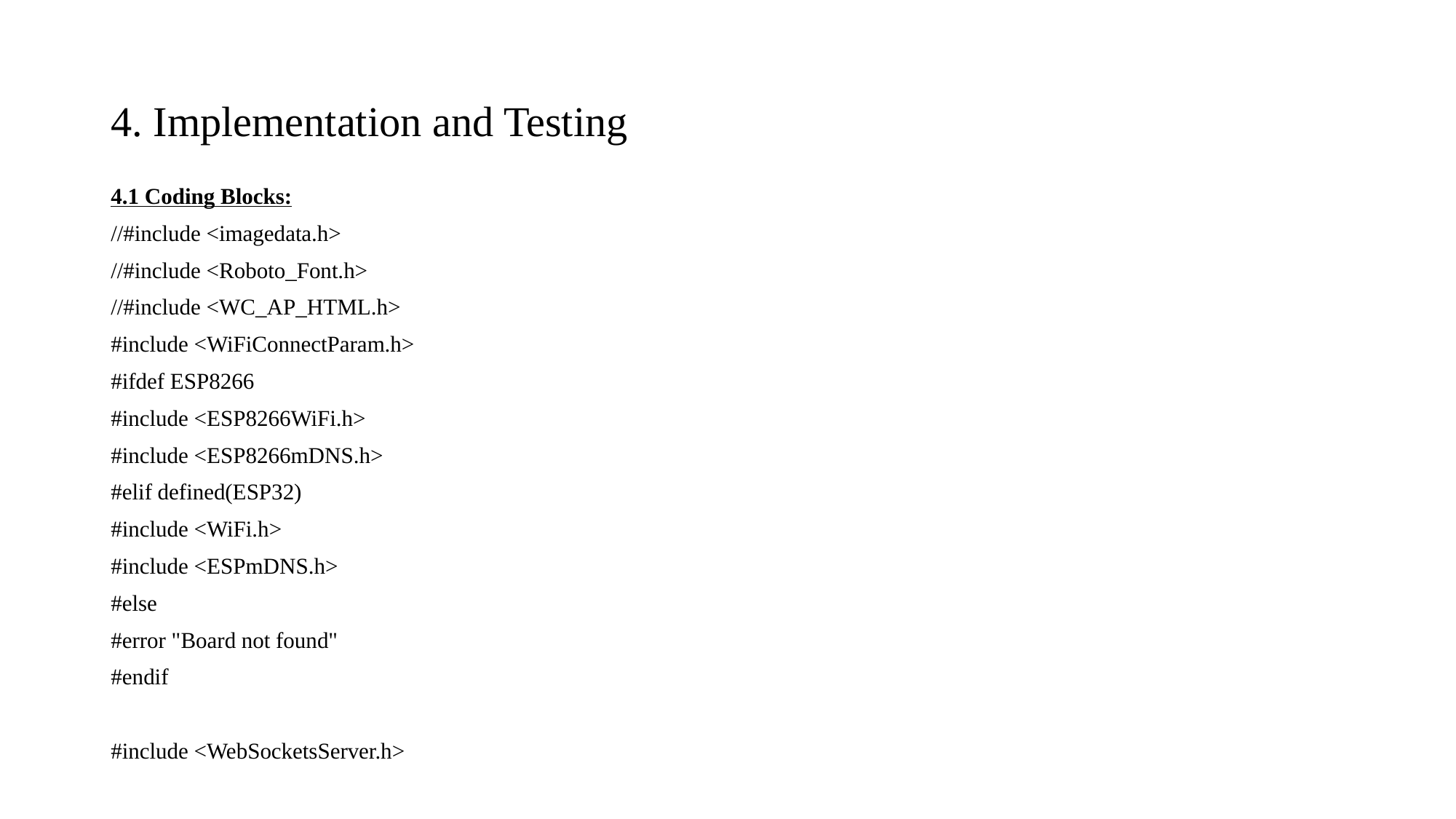

# 4. Implementation and Testing
4.1 Coding Blocks:
//#include <imagedata.h>
//#include <Roboto_Font.h>
//#include <WC_AP_HTML.h>
#include <WiFiConnectParam.h>
#ifdef ESP8266
#include <ESP8266WiFi.h>
#include <ESP8266mDNS.h>
#elif defined(ESP32)
#include <WiFi.h>
#include <ESPmDNS.h>
#else
#error "Board not found"
#endif

#include <WebSocketsServer.h>